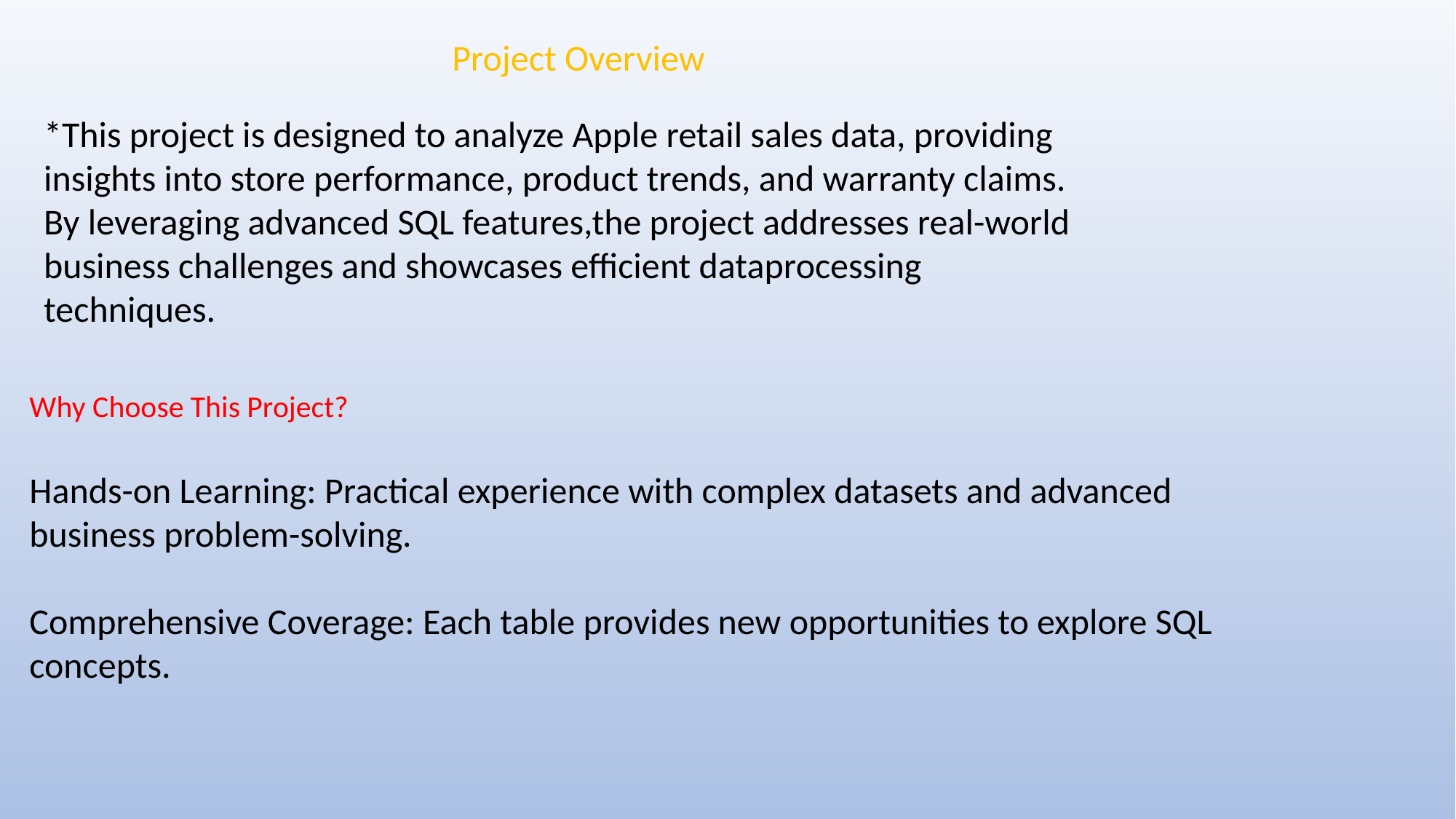

Project Overview

*This project is designed to analyze Apple retail sales data, providing insights into store performance, product trends, and warranty claims. By leveraging advanced SQL features,the project addresses real-world business challenges and showcases efficient dataprocessing techniques.
Why Choose This Project?

Hands-on Learning: Practical experience with complex datasets and advanced business problem-solving.

Comprehensive Coverage: Each table provides new opportunities to explore SQL concepts.